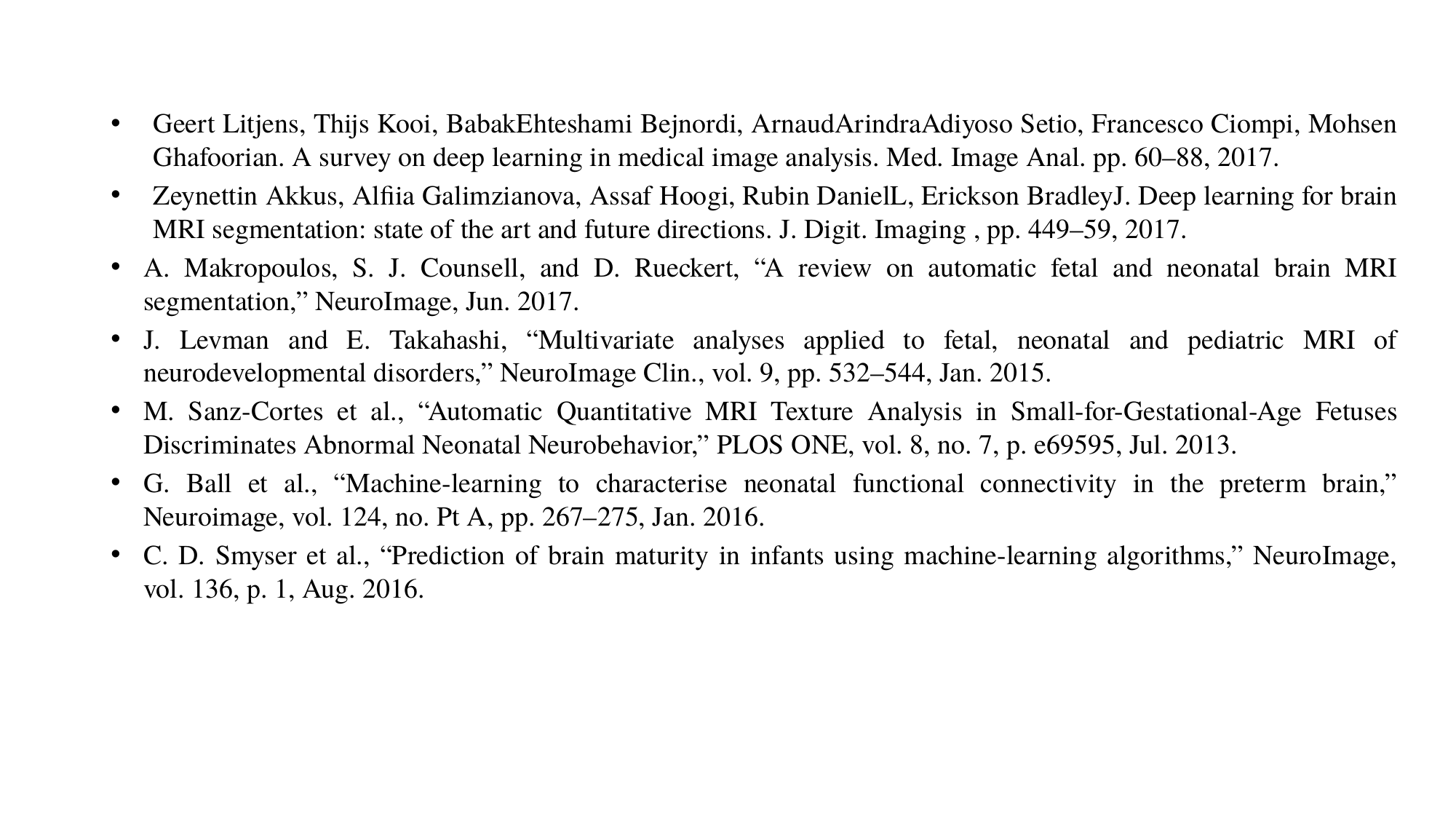

Geert Litjens, Thijs Kooi, BabakEhteshami Bejnordi, ArnaudArindraAdiyoso Setio, Francesco Ciompi, Mohsen Ghafoorian. A survey on deep learning in medical image analysis. Med. Image Anal. pp. 60–88, 2017.
Zeynettin Akkus, Alfiia Galimzianova, Assaf Hoogi, Rubin DanielL, Erickson BradleyJ. Deep learning for brain MRI segmentation: state of the art and future directions. J. Digit. Imaging , pp. 449–59, 2017.
A. Makropoulos, S. J. Counsell, and D. Rueckert, “A review on automatic fetal and neonatal brain MRI segmentation,” NeuroImage, Jun. 2017.
J. Levman and E. Takahashi, “Multivariate analyses applied to fetal, neonatal and pediatric MRI of neurodevelopmental disorders,” NeuroImage Clin., vol. 9, pp. 532–544, Jan. 2015.
M. Sanz-Cortes et al., “Automatic Quantitative MRI Texture Analysis in Small-for-Gestational-Age Fetuses Discriminates Abnormal Neonatal Neurobehavior,” PLOS ONE, vol. 8, no. 7, p. e69595, Jul. 2013.
G. Ball et al., “Machine-learning to characterise neonatal functional connectivity in the preterm brain,” Neuroimage, vol. 124, no. Pt A, pp. 267–275, Jan. 2016.
C. D. Smyser et al., “Prediction of brain maturity in infants using machine-learning algorithms,” NeuroImage, vol. 136, p. 1, Aug. 2016.